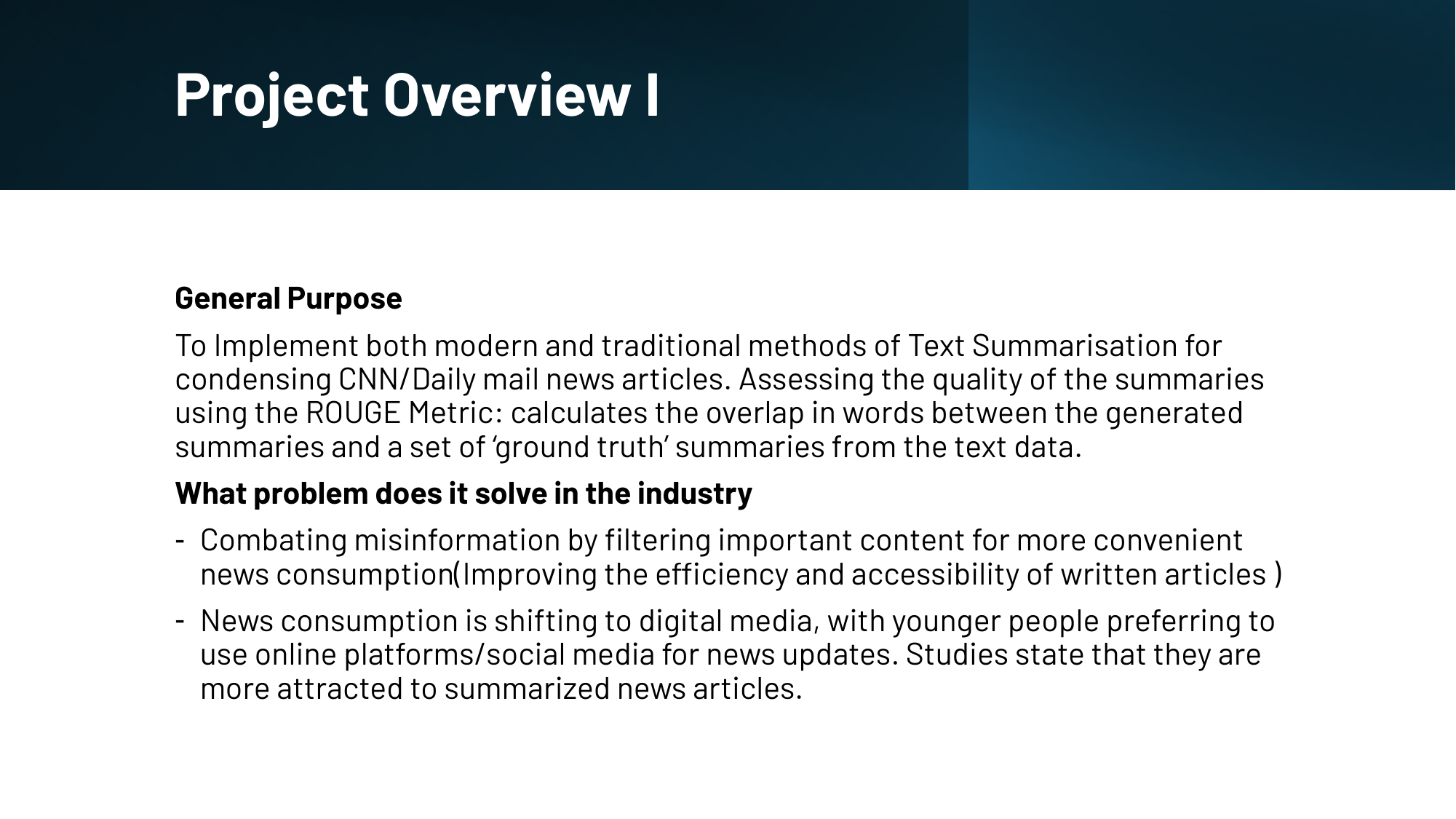

# Project Overview I
General Purpose
To Implement both modern and traditional methods of Text Summarisation for condensing CNN/Daily mail news articles. Assessing the quality of the summaries using the ROUGE Metric: calculates the overlap in words between the generated summaries and a set of ‘ground truth’ summaries from the text data.
What problem does it solve in the industry
Combating misinformation by filtering important content for more convenient news consumption(Improving the efficiency and accessibility of written articles )
News consumption is shifting to digital media, with younger people preferring to use online platforms/social media for news updates. Studies state that they are more attracted to summarized news articles.